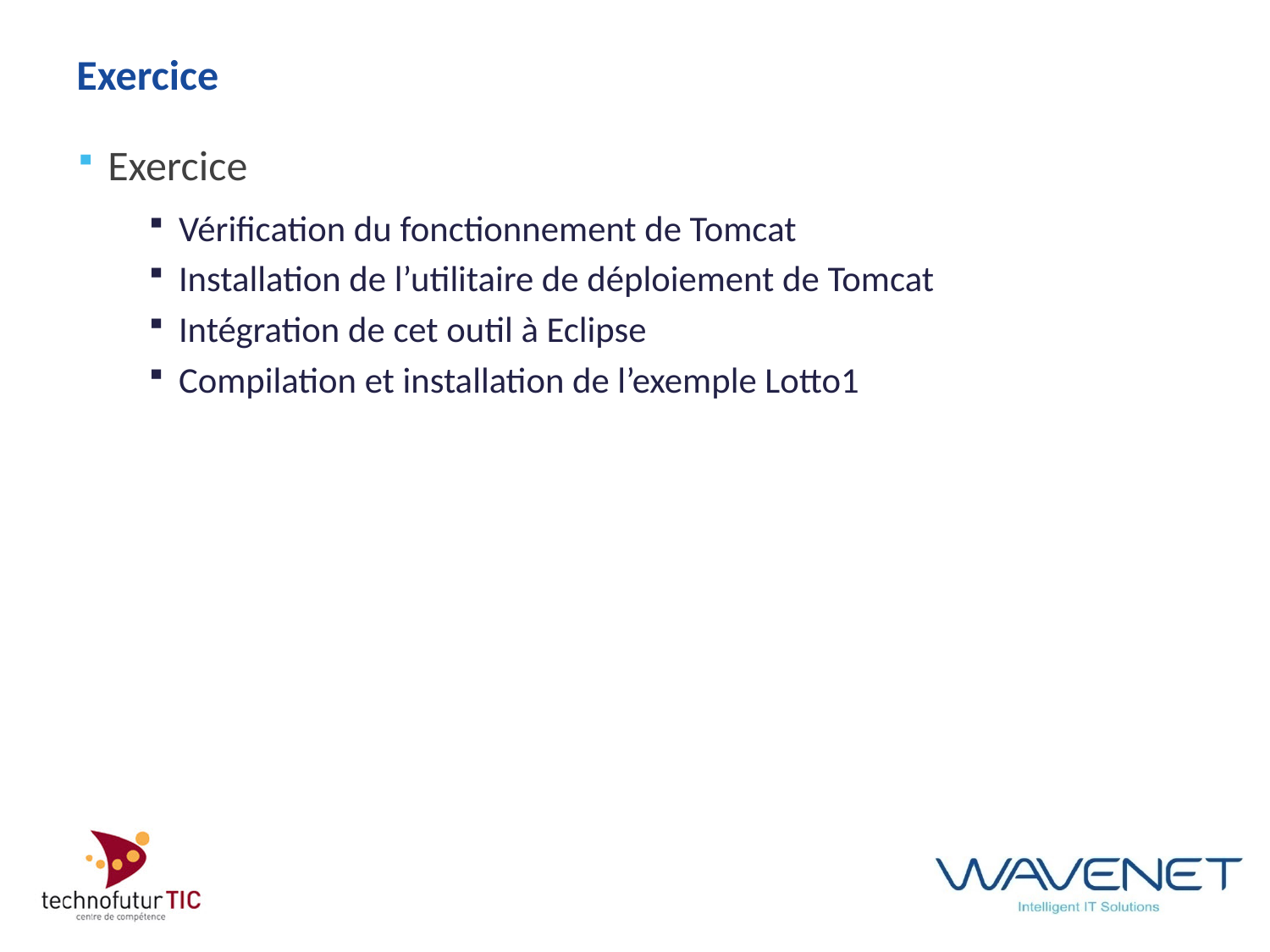

# Exercice
Exercice
Vérification du fonctionnement de Tomcat
Installation de l’utilitaire de déploiement de Tomcat
Intégration de cet outil à Eclipse
Compilation et installation de l’exemple Lotto1